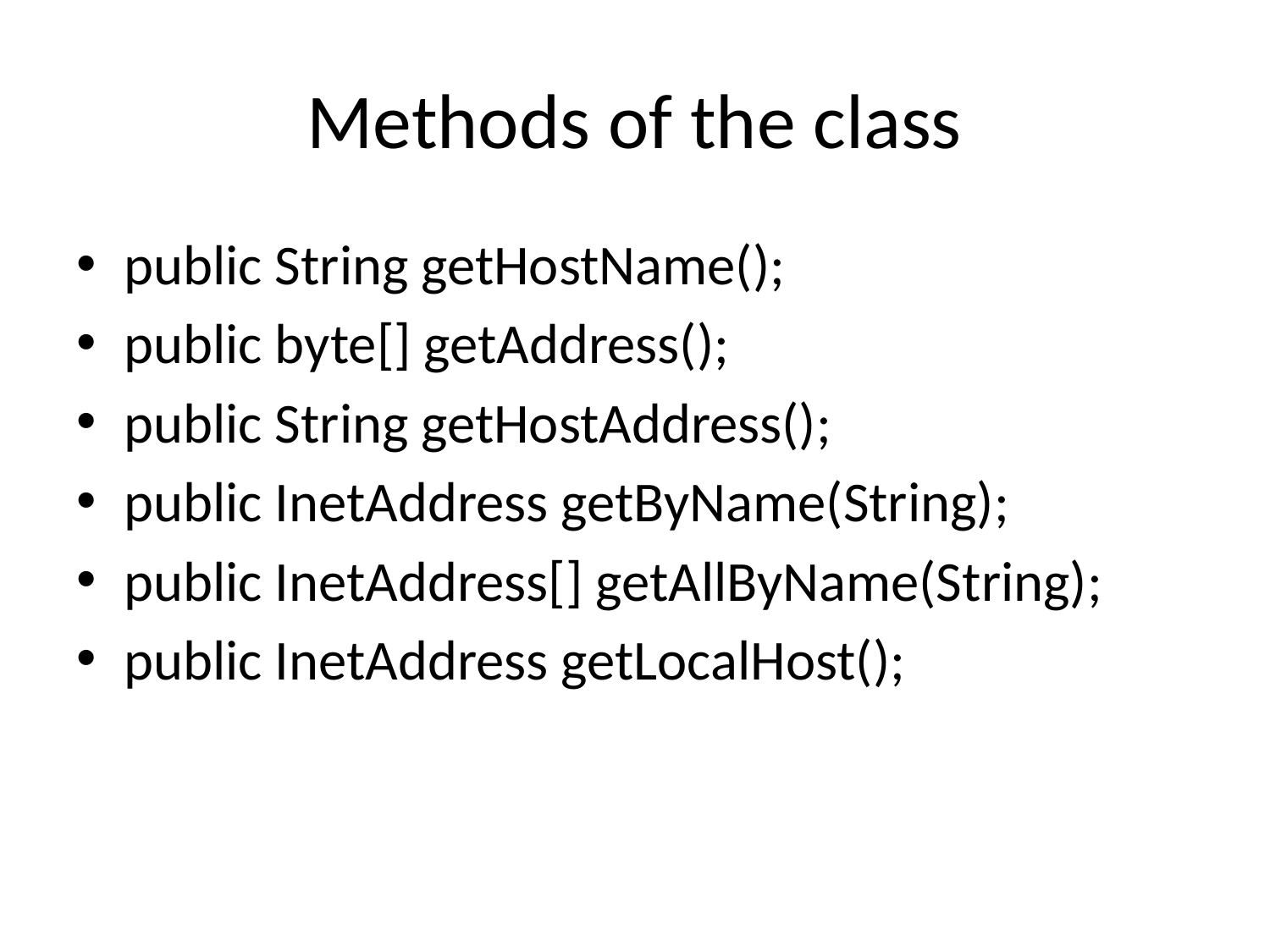

# Methods of the class
public String getHostName();
public byte[] getAddress();
public String getHostAddress();
public InetAddress getByName(String);
public InetAddress[] getAllByName(String);
public InetAddress getLocalHost();